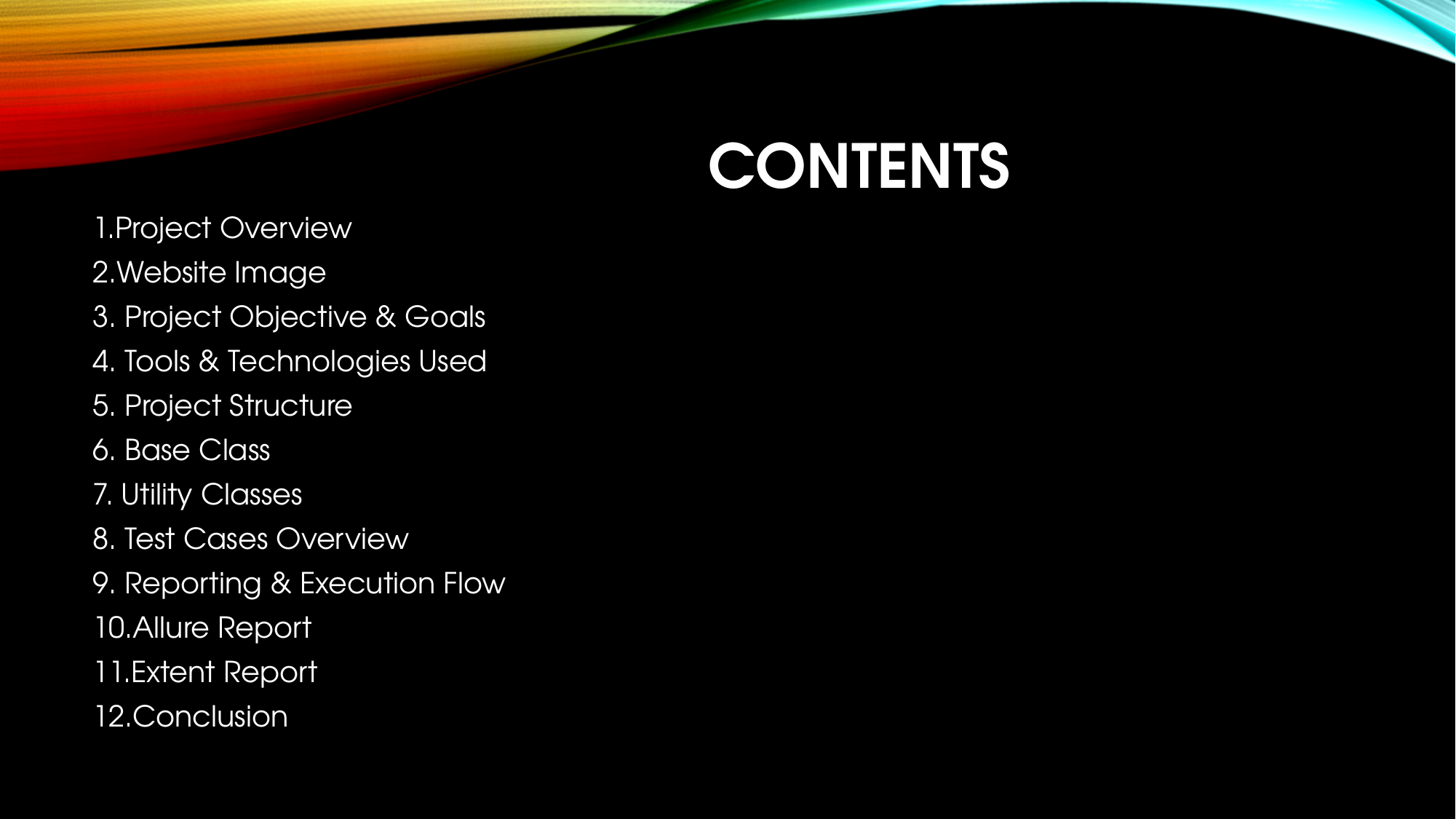

# Contents
1.Project Overview
2.Website Image
3. Project Objective & Goals
4. Tools & Technologies Used
5. Project Structure
6. Base Class
7. Utility Classes
8. Test Cases Overview
9. Reporting & Execution Flow
10.Allure Report
11.Extent Report
12.Conclusion